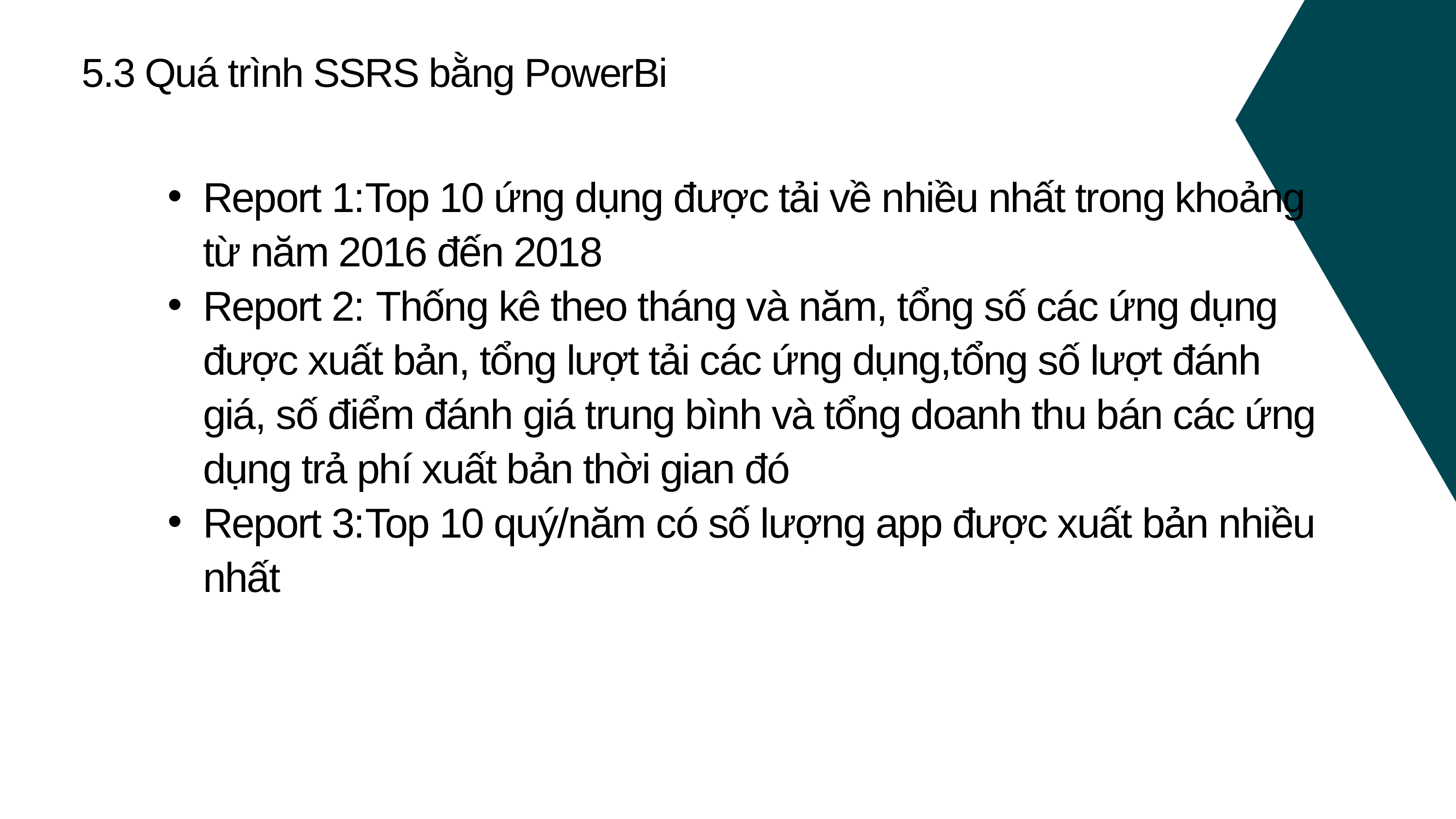

5.3 Quá trình SSRS bằng PowerBi
Report 1:Top 10 ứng dụng được tải về nhiều nhất trong khoảng từ năm 2016 đến 2018
Report 2: Thống kê theo tháng và năm, tổng số các ứng dụng được xuất bản, tổng lượt tải các ứng dụng,tổng số lượt đánh giá, số điểm đánh giá trung bình và tổng doanh thu bán các ứng dụng trả phí xuất bản thời gian đó
Report 3:Top 10 quý/năm có số lượng app được xuất bản nhiều nhất